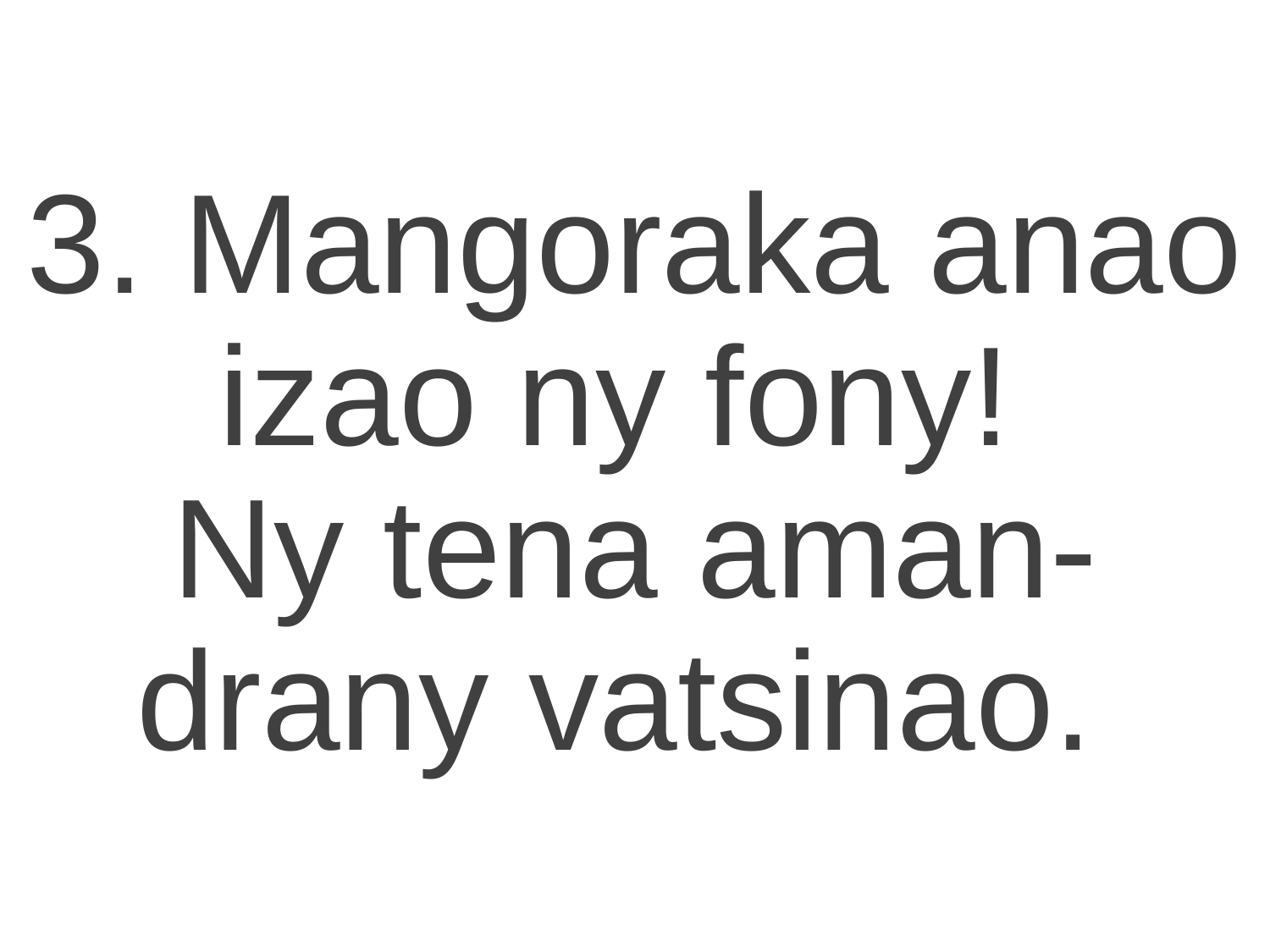

3. Mangoraka anao izao ny fony!
Ny tena aman-drany vatsinao.